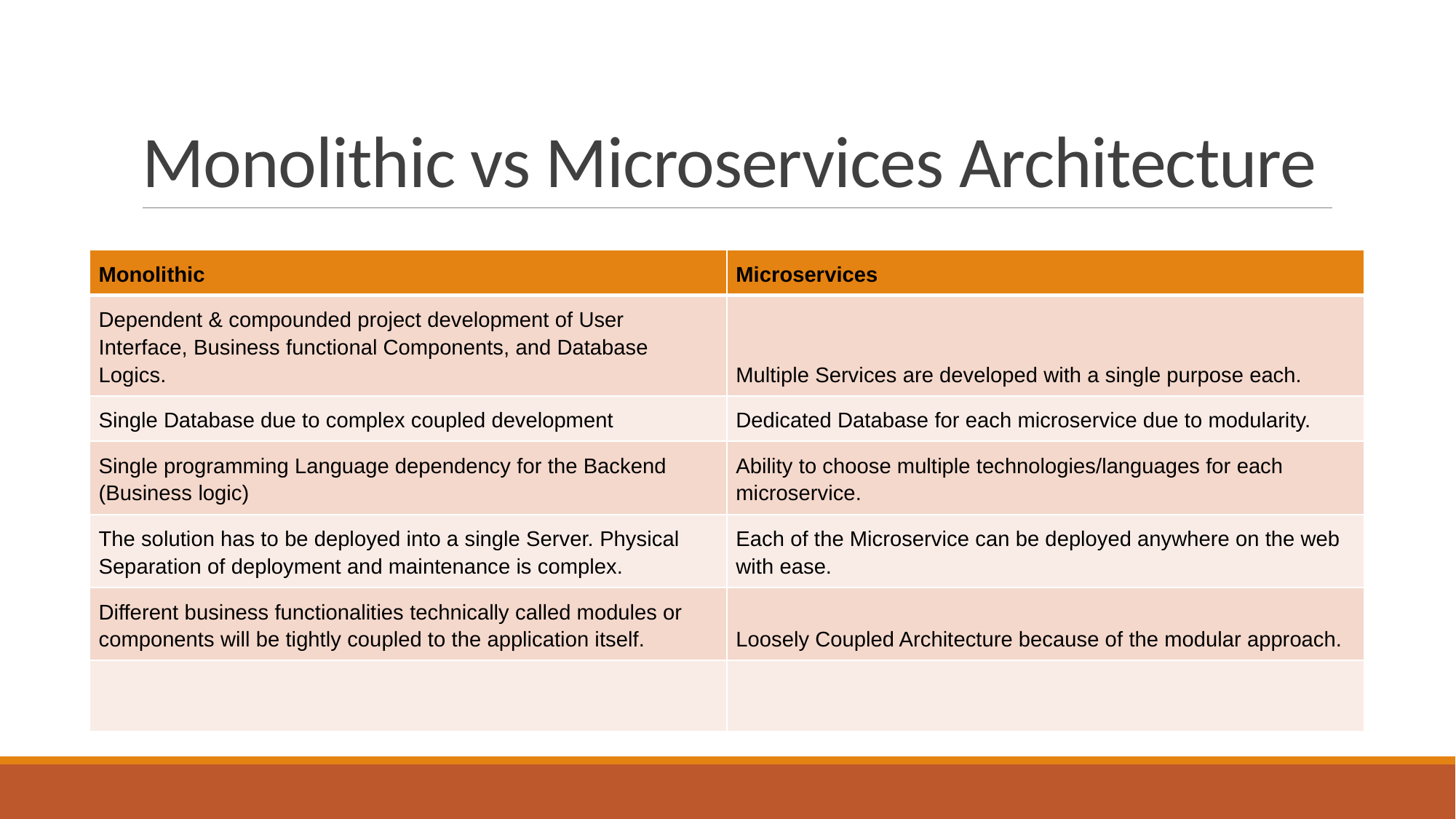

# Monolithic vs Microservices Architecture

| Monolithic | Microservices |
| --- | --- |
| Dependent & compounded project development of User Interface, Business functional Components, and Database Logics. | Multiple Services are developed with a single purpose each. |
| Single Database due to complex coupled development | Dedicated Database for each microservice due to modularity. |
| Single programming Language dependency for the Backend (Business logic) | Ability to choose multiple technologies/languages for each microservice. |
| The solution has to be deployed into a single Server. Physical Separation of deployment and maintenance is complex. | Each of the Microservice can be deployed anywhere on the web with ease. |
| Different business functionalities technically called modules or components will be tightly coupled to the application itself. | Loosely Coupled Architecture because of the modular approach. |
|  |  |